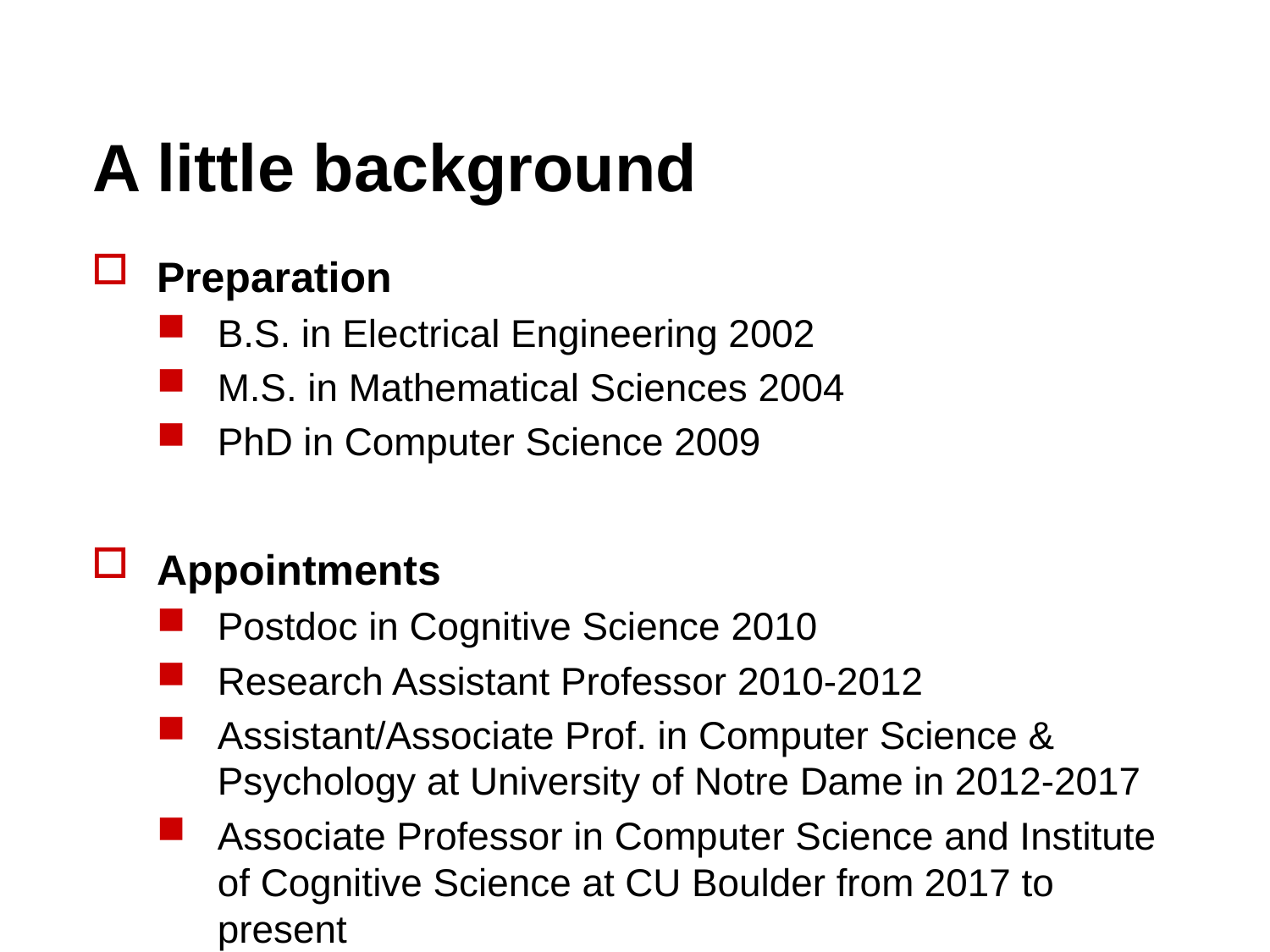

# A little background
Preparation
B.S. in Electrical Engineering 2002
M.S. in Mathematical Sciences 2004
PhD in Computer Science 2009

Appointments
Postdoc in Cognitive Science 2010
Research Assistant Professor 2010-2012
Assistant/Associate Prof. in Computer Science & Psychology at University of Notre Dame in 2012-2017
Associate Professor in Computer Science and Institute of Cognitive Science at CU Boulder from 2017 to present